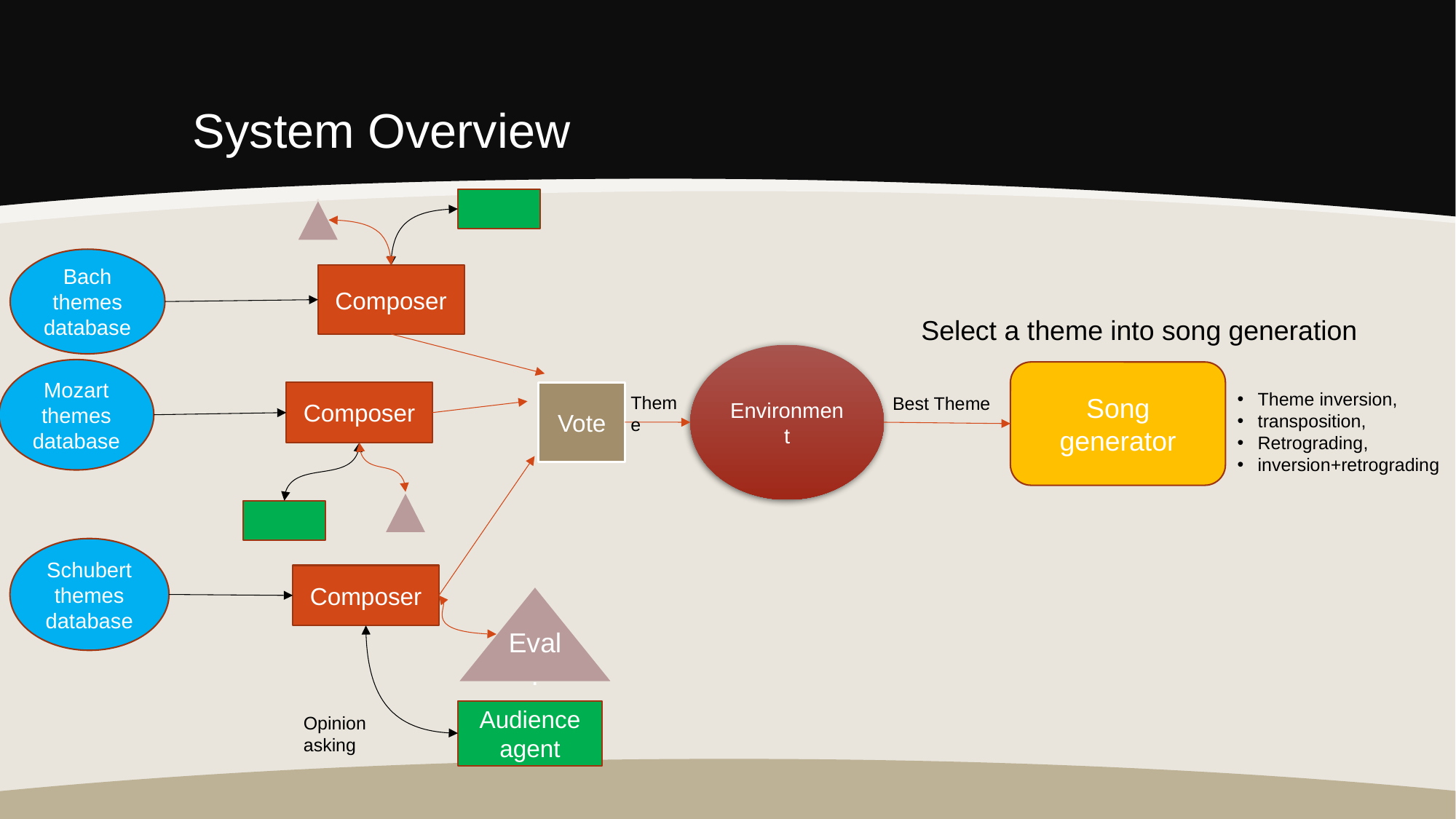

# System Overview

Bach themes database
Composer
Select a theme into song generation
Environment
Mozart themes database
Song generator
Composer
Vote
Theme inversion,
transposition,
Retrograding,
inversion+retrograding
Theme
Best Theme

Schubert themes database
Composer
Eval.
Audience
agent
Opinion asking